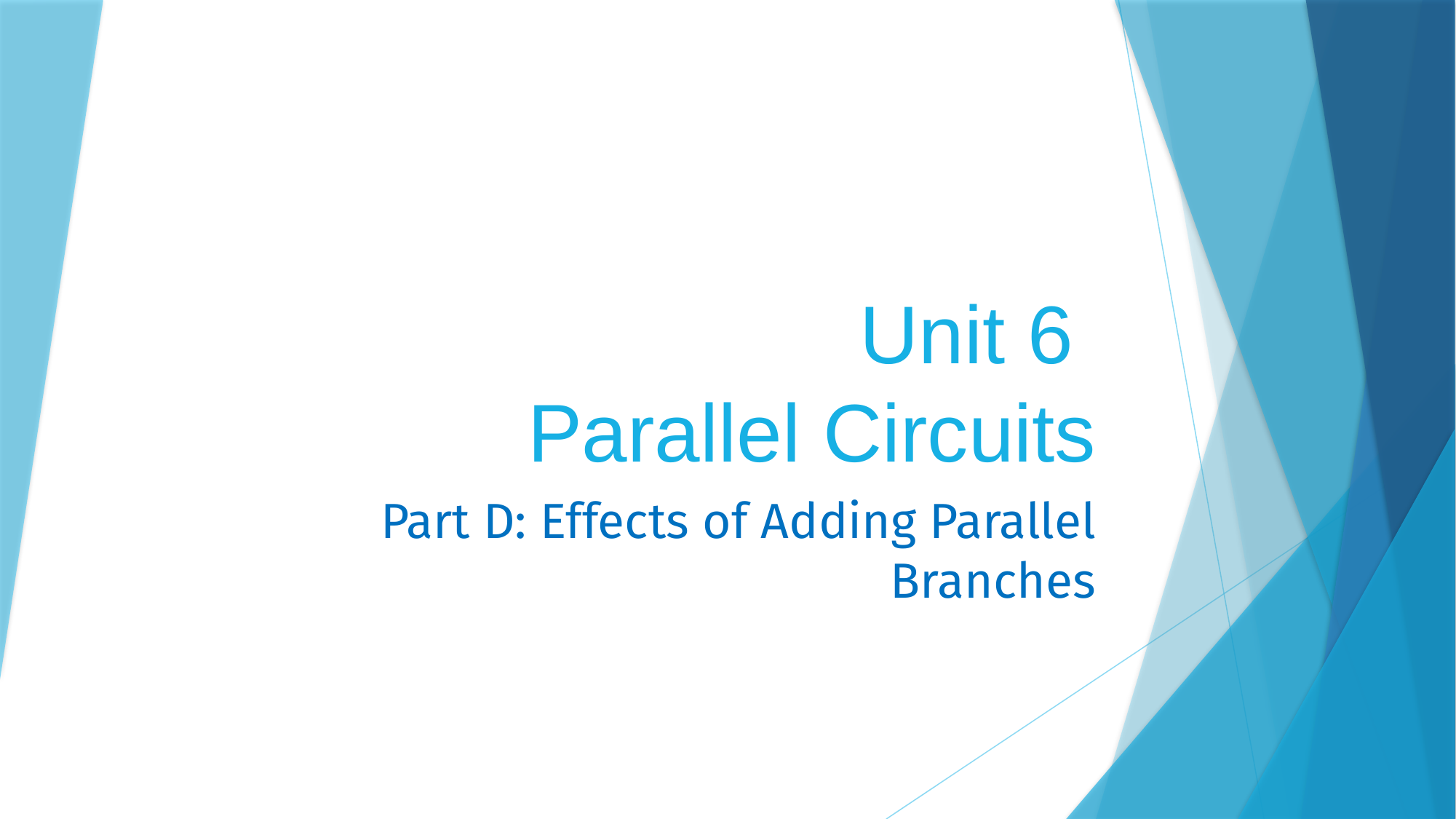

# Unit 6 Parallel Circuits
Part D: Effects of Adding Parallel Branches